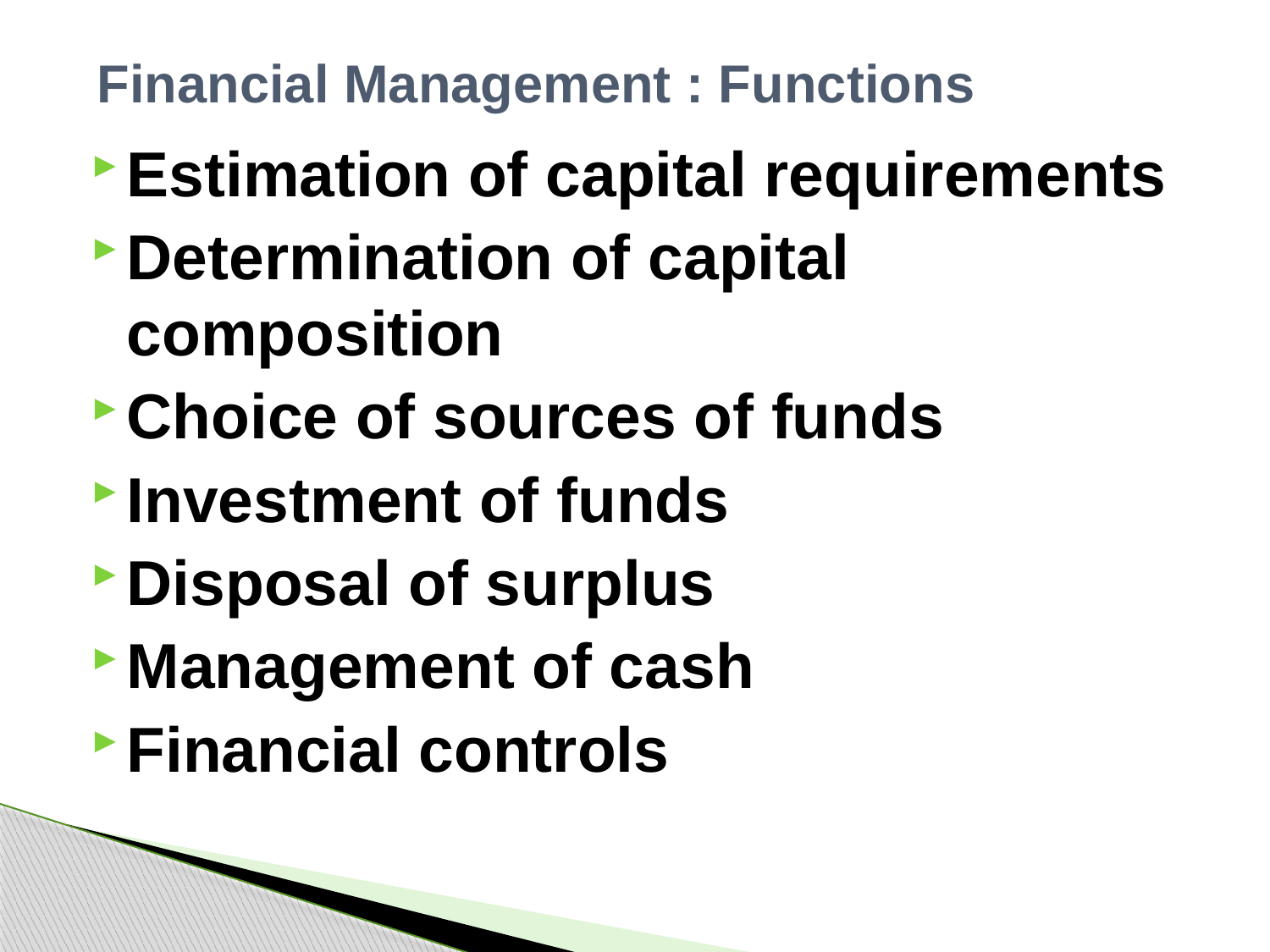

Financial Management : Functions
Estimation of capital requirements
Determination of capital composition
Choice of sources of funds
Investment of funds
Disposal of surplus
Management of cash
Financial controls